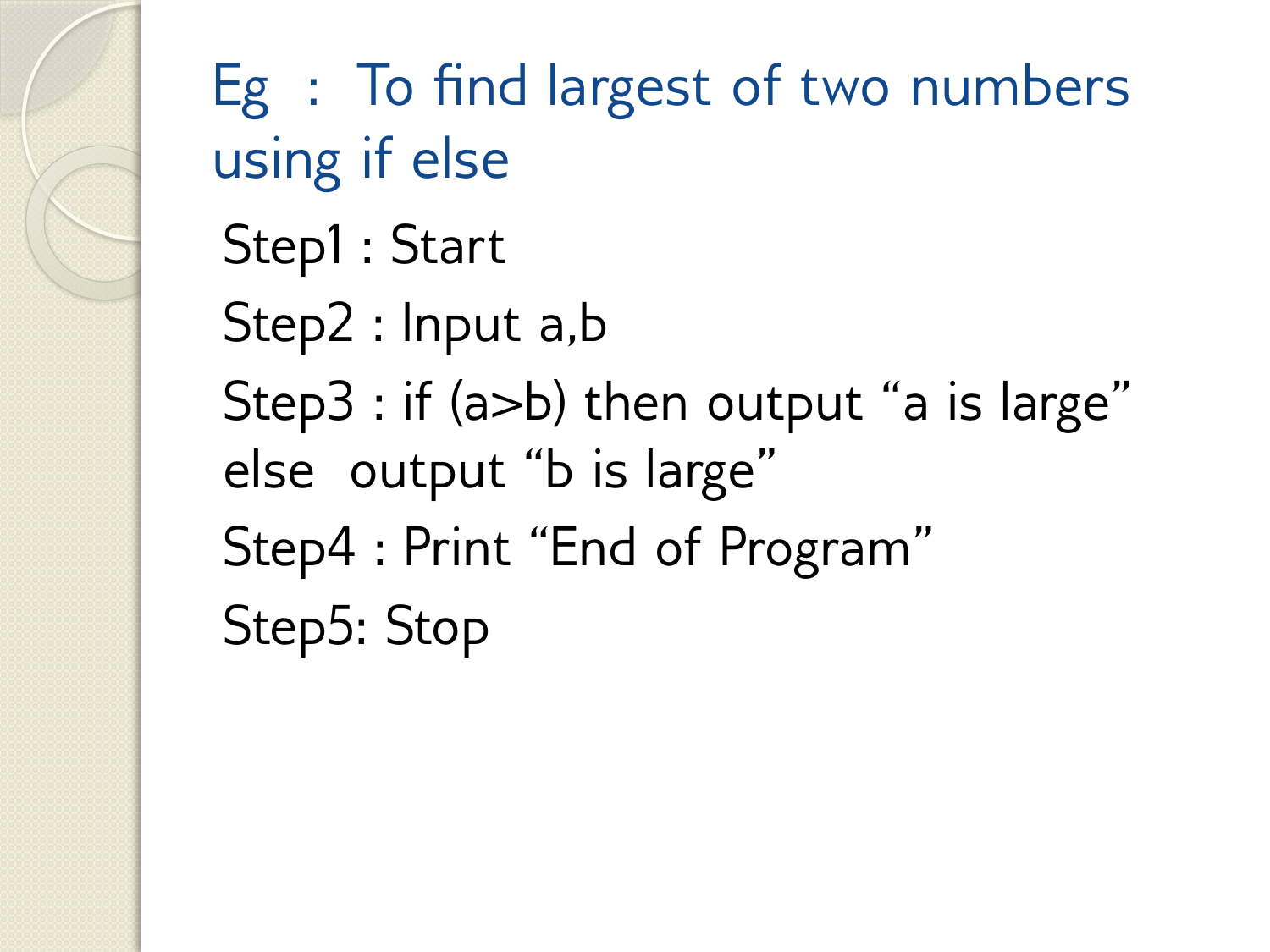

# Eg  :  To find largest of two numbers using if else
Step1 : Start
Step2 : Input a,b
Step3 : if (a>b) then output “a is large” else  output “b is large”
Step4 : Print “End of Program”
Step5: Stop